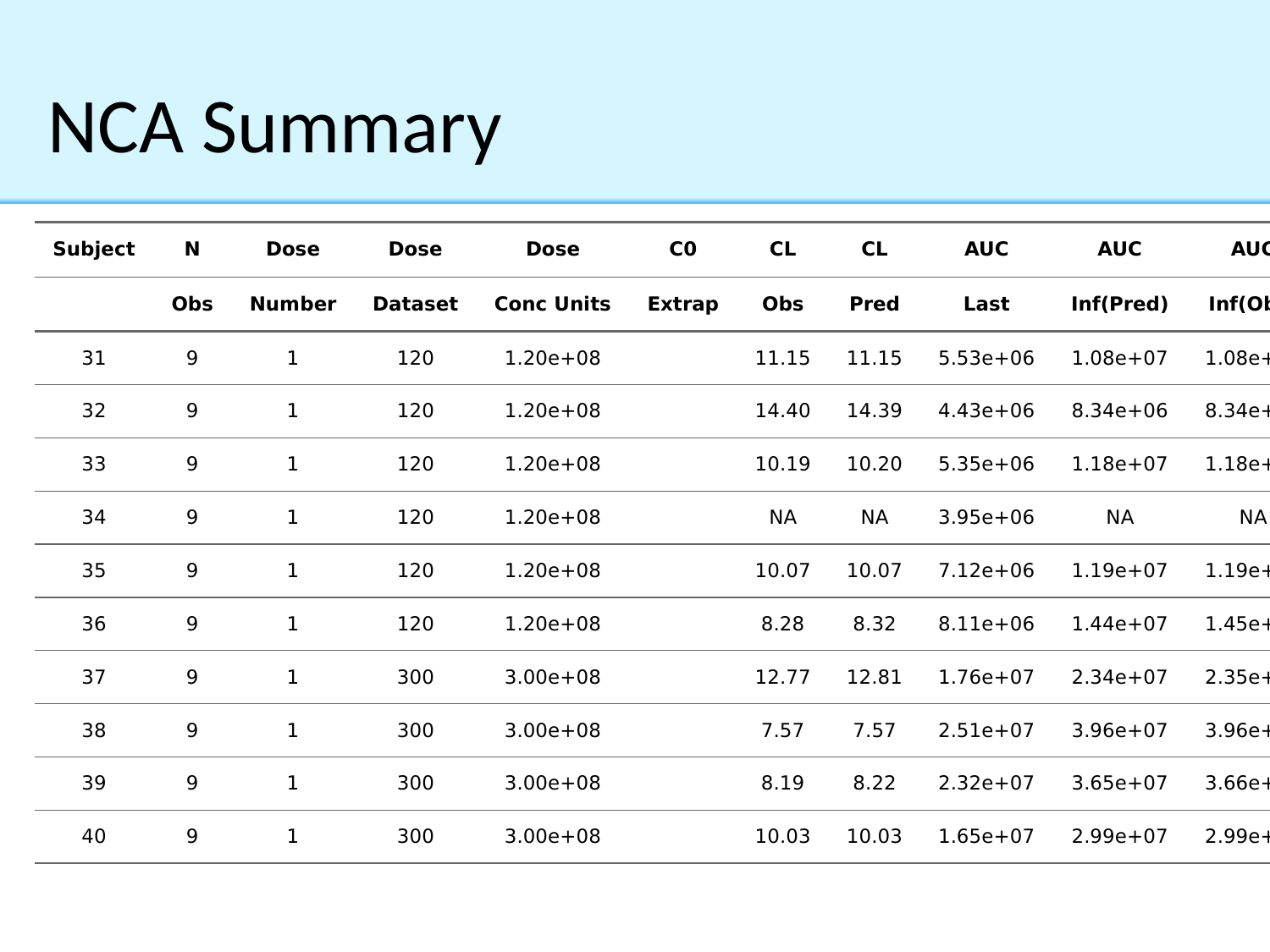

# NCA Summary
| Subject | N | Dose | Dose | Dose | C0 | CL | CL | AUC | AUC | AUC |
| --- | --- | --- | --- | --- | --- | --- | --- | --- | --- | --- |
|  | Obs | Number | Dataset | Conc Units | Extrap | Obs | Pred | Last | Inf(Pred) | Inf(Obs) |
| 31 | 9 | 1 | 120 | 1.20e+08 |  | 11.15 | 11.15 | 5.53e+06 | 1.08e+07 | 1.08e+07 |
| 32 | 9 | 1 | 120 | 1.20e+08 |  | 14.40 | 14.39 | 4.43e+06 | 8.34e+06 | 8.34e+06 |
| 33 | 9 | 1 | 120 | 1.20e+08 |  | 10.19 | 10.20 | 5.35e+06 | 1.18e+07 | 1.18e+07 |
| 34 | 9 | 1 | 120 | 1.20e+08 |  | NA | NA | 3.95e+06 | NA | NA |
| 35 | 9 | 1 | 120 | 1.20e+08 |  | 10.07 | 10.07 | 7.12e+06 | 1.19e+07 | 1.19e+07 |
| 36 | 9 | 1 | 120 | 1.20e+08 |  | 8.28 | 8.32 | 8.11e+06 | 1.44e+07 | 1.45e+07 |
| 37 | 9 | 1 | 300 | 3.00e+08 |  | 12.77 | 12.81 | 1.76e+07 | 2.34e+07 | 2.35e+07 |
| 38 | 9 | 1 | 300 | 3.00e+08 |  | 7.57 | 7.57 | 2.51e+07 | 3.96e+07 | 3.96e+07 |
| 39 | 9 | 1 | 300 | 3.00e+08 |  | 8.19 | 8.22 | 2.32e+07 | 3.65e+07 | 3.66e+07 |
| 40 | 9 | 1 | 300 | 3.00e+08 |  | 10.03 | 10.03 | 1.65e+07 | 2.99e+07 | 2.99e+07 |